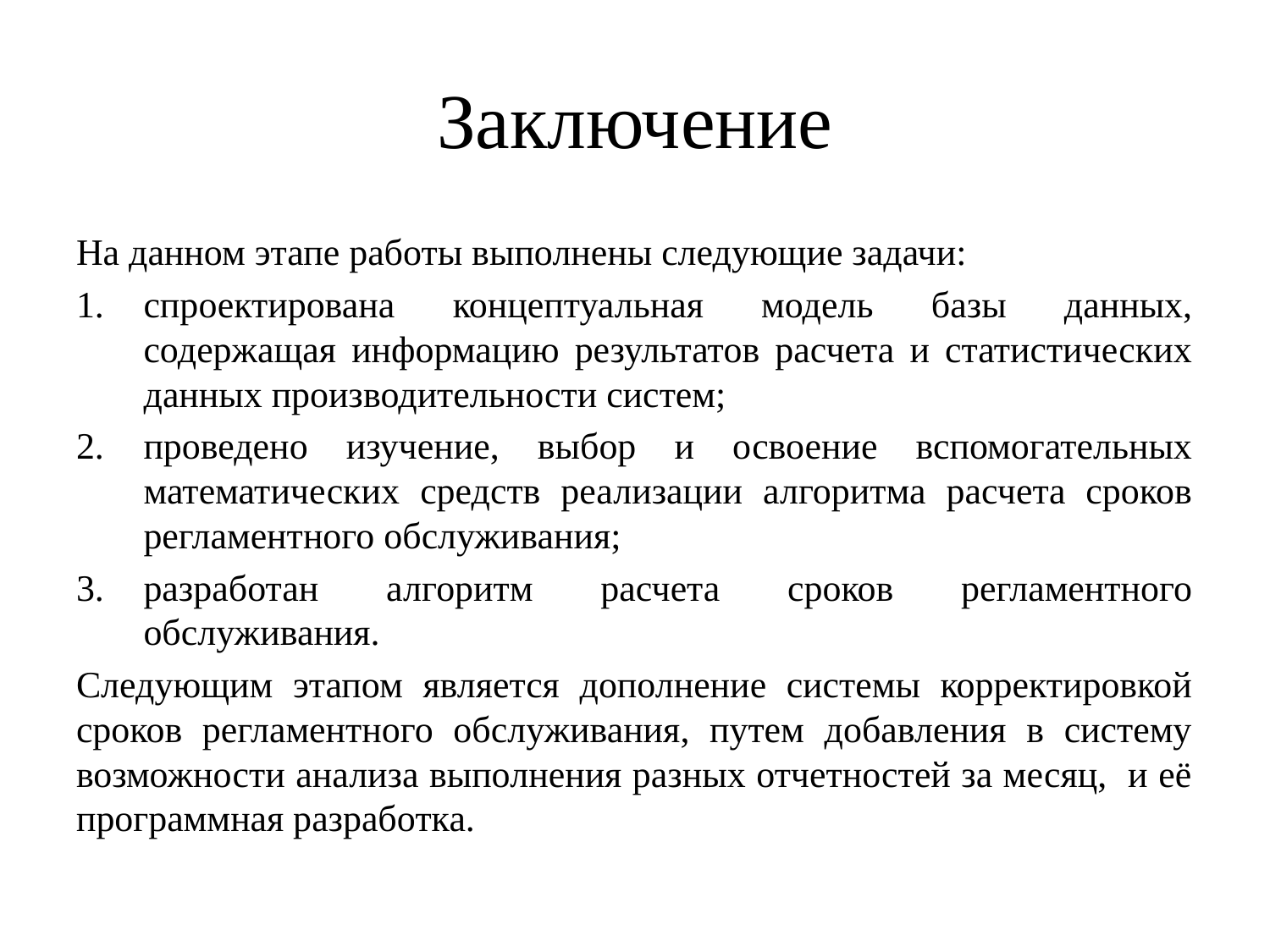

# Заключение
На данном этапе работы выполнены следующие задачи:
спроектирована концептуальная модель базы данных, содержащая информацию результатов расчета и статистических данных производительности систем;
проведено изучение, выбор и освоение вспомогательных математических средств реализации алгоритма расчета сроков регламентного обслуживания;
разработан алгоритм расчета сроков регламентного обслуживания.
Следующим этапом является дополнение системы корректировкой сроков регламентного обслуживания, путем добавления в систему возможности анализа выполнения разных отчетностей за месяц,  и её программная разработка.